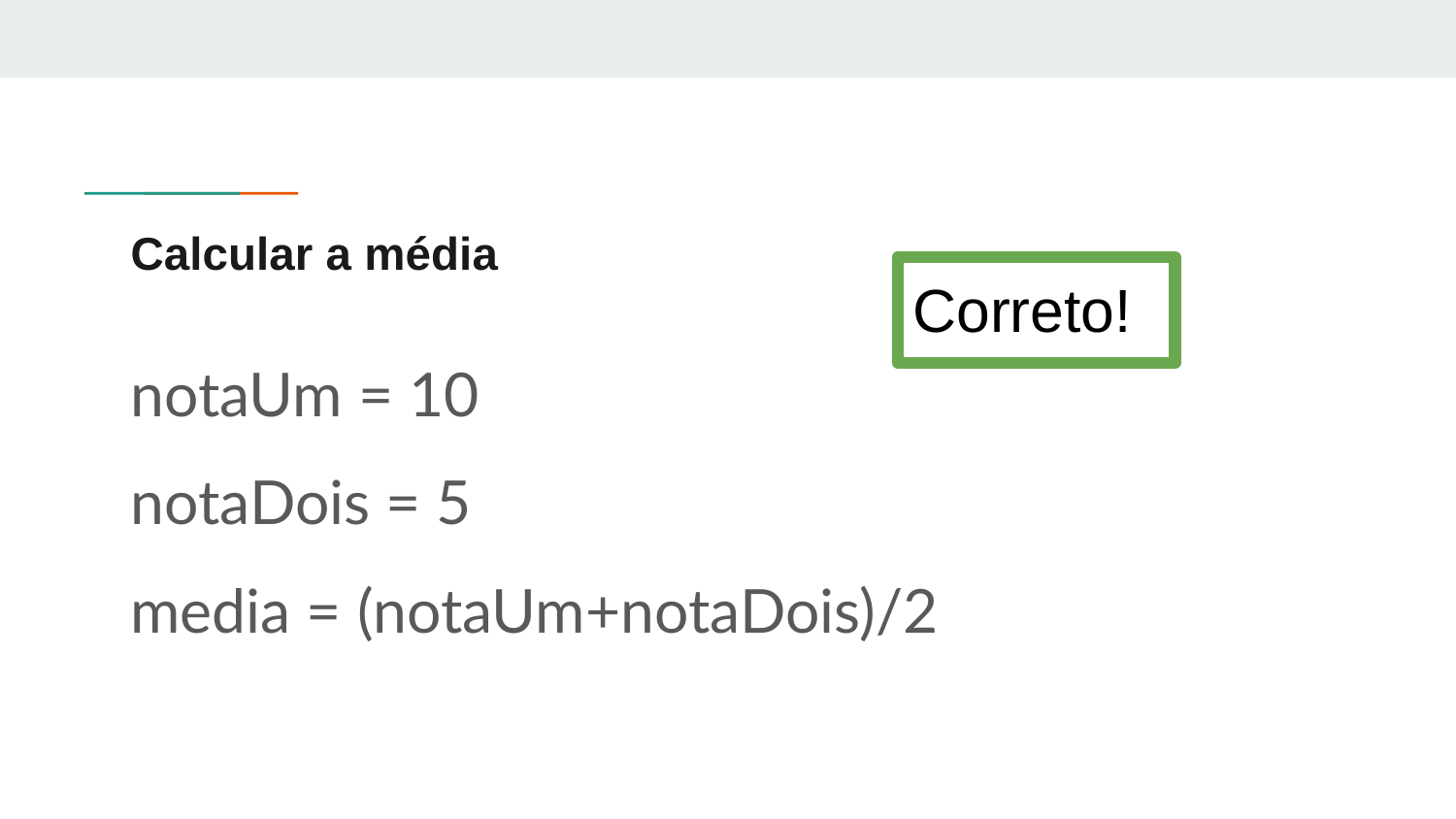

# Calcular a média
Correto!
notaUm = 10
notaDois = 5
media = (notaUm+notaDois)/2